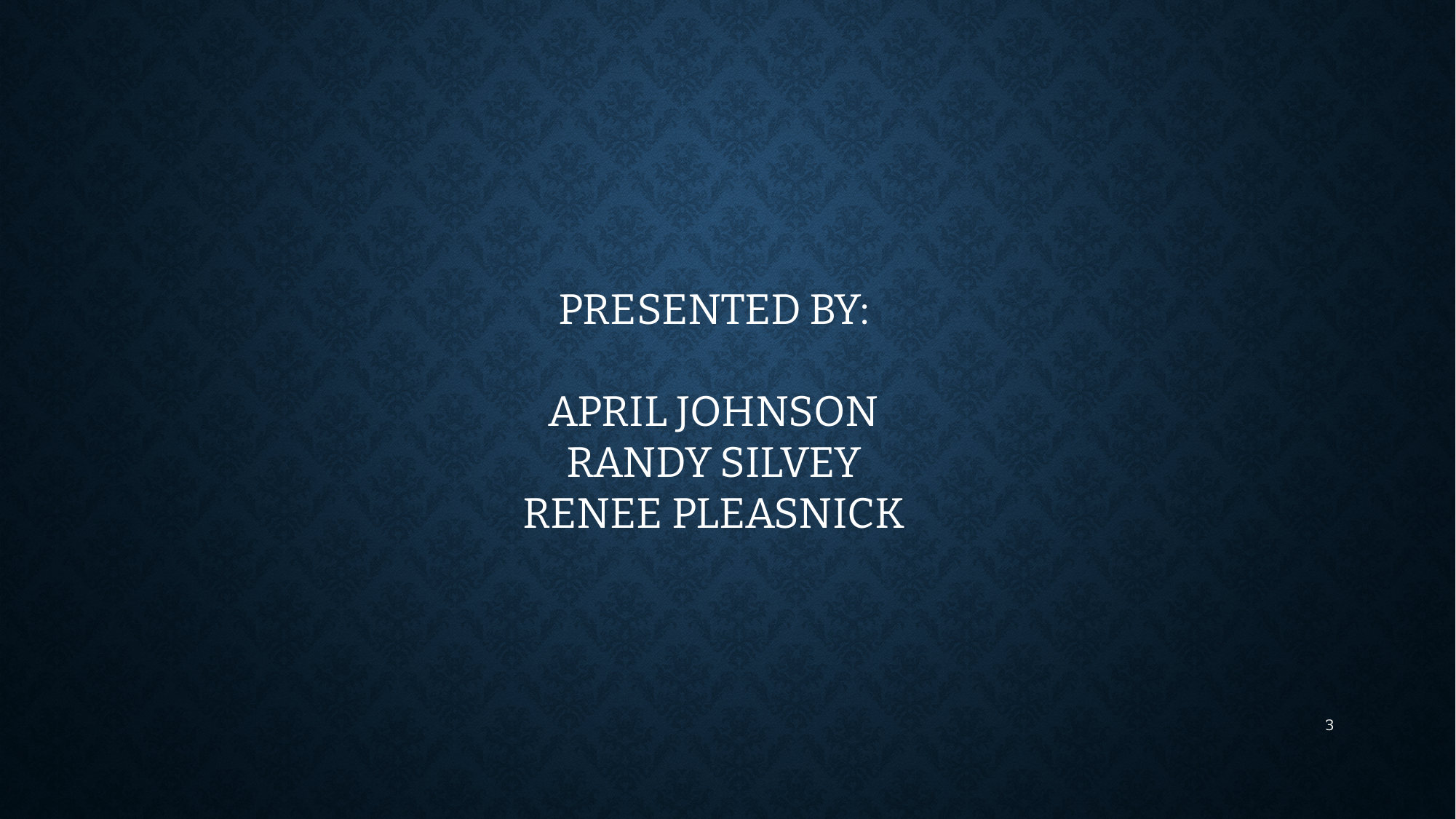

PRESENTED BY:

APRIL JOHNSON
RANDY SILVEY
RENEE PLEASNICK
3